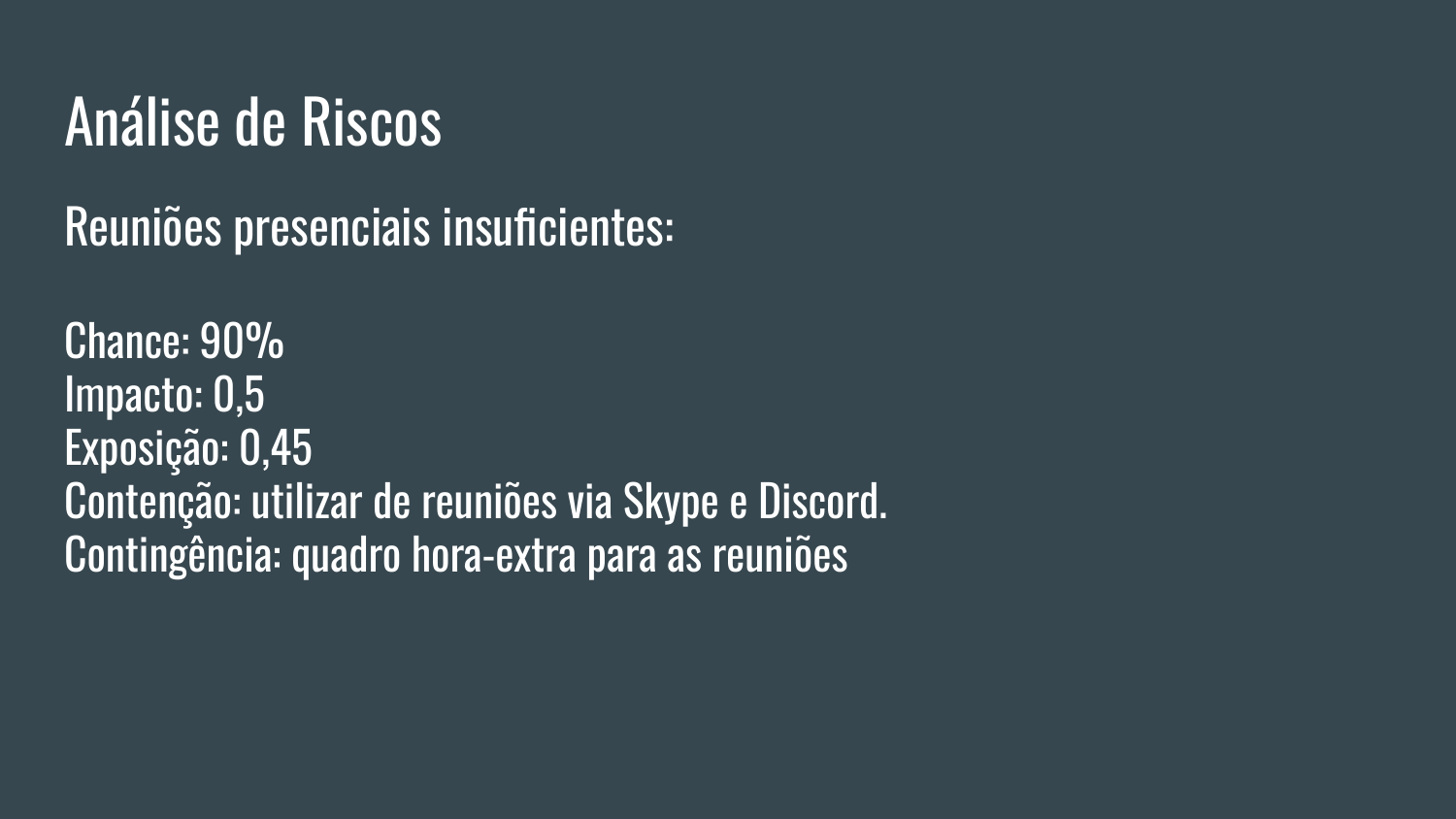

# Análise de Riscos
Reuniões presenciais insuficientes:

Chance: 90%
Impacto: 0,5
Exposição: 0,45
Contenção: utilizar de reuniões via Skype e Discord.
Contingência: quadro hora-extra para as reuniões